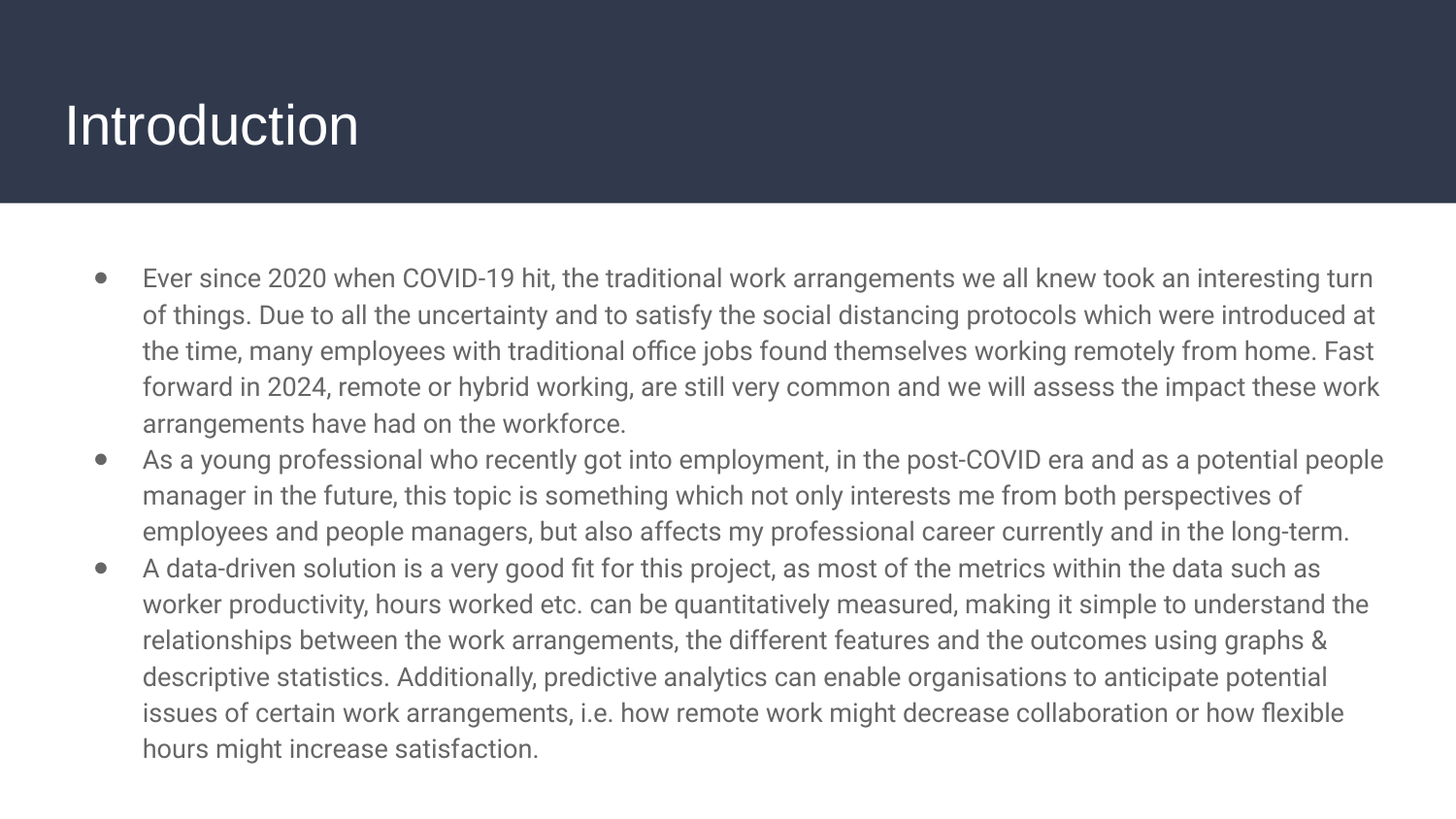

# Introduction
Ever since 2020 when COVID-19 hit, the traditional work arrangements we all knew took an interesting turn of things. Due to all the uncertainty and to satisfy the social distancing protocols which were introduced at the time, many employees with traditional office jobs found themselves working remotely from home. Fast forward in 2024, remote or hybrid working, are still very common and we will assess the impact these work arrangements have had on the workforce.
As a young professional who recently got into employment, in the post-COVID era and as a potential people manager in the future, this topic is something which not only interests me from both perspectives of employees and people managers, but also affects my professional career currently and in the long-term.
A data-driven solution is a very good fit for this project, as most of the metrics within the data such as worker productivity, hours worked etc. can be quantitatively measured, making it simple to understand the relationships between the work arrangements, the different features and the outcomes using graphs & descriptive statistics. Additionally, predictive analytics can enable organisations to anticipate potential issues of certain work arrangements, i.e. how remote work might decrease collaboration or how flexible hours might increase satisfaction.